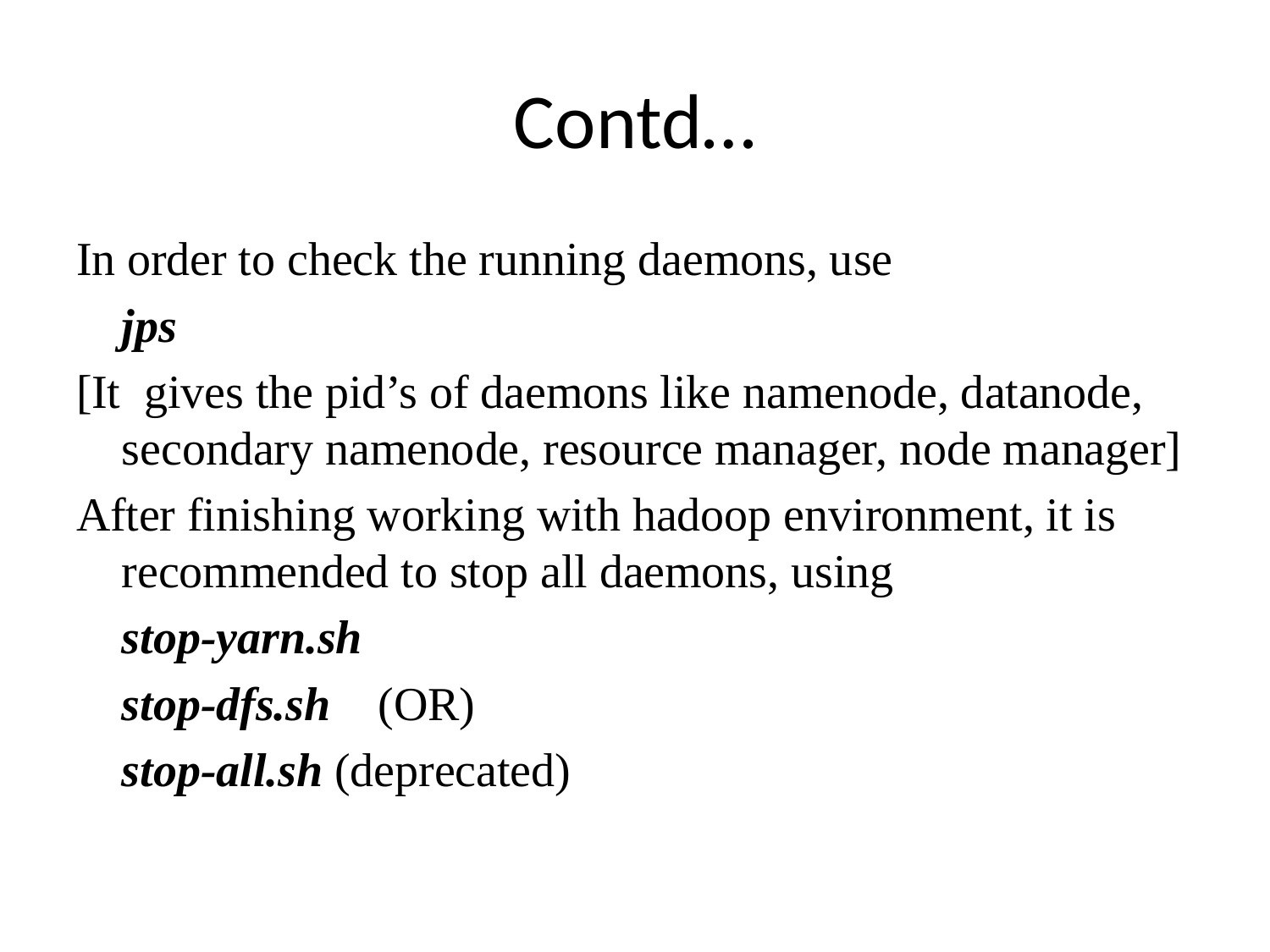

# Contd…
In order to check the running daemons, use
			jps
[It  gives the pid’s of daemons like namenode, datanode, secondary namenode, resource manager, node manager]
After finishing working with hadoop environment, it is recommended to stop all daemons, using
		stop-yarn.sh
		stop-dfs.sh    (OR)
			stop-all.sh (deprecated)